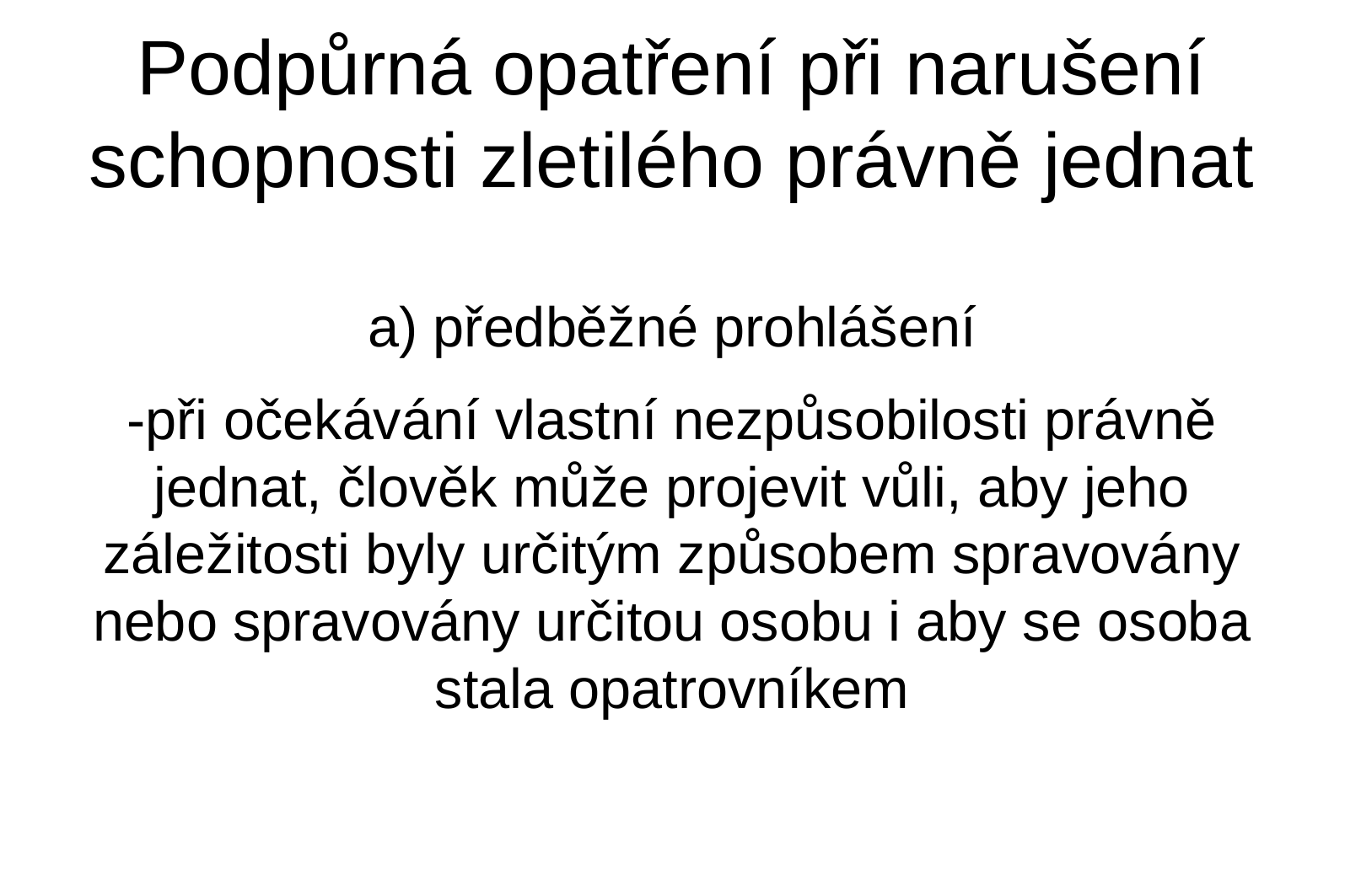

Podpůrná opatření při narušení schopnosti zletilého právně jednat
a) předběžné prohlášení
-při očekávání vlastní nezpůsobilosti právně jednat, člověk může projevit vůli, aby jeho záležitosti byly určitým způsobem spravovány nebo spravovány určitou osobu i aby se osoba stala opatrovníkem